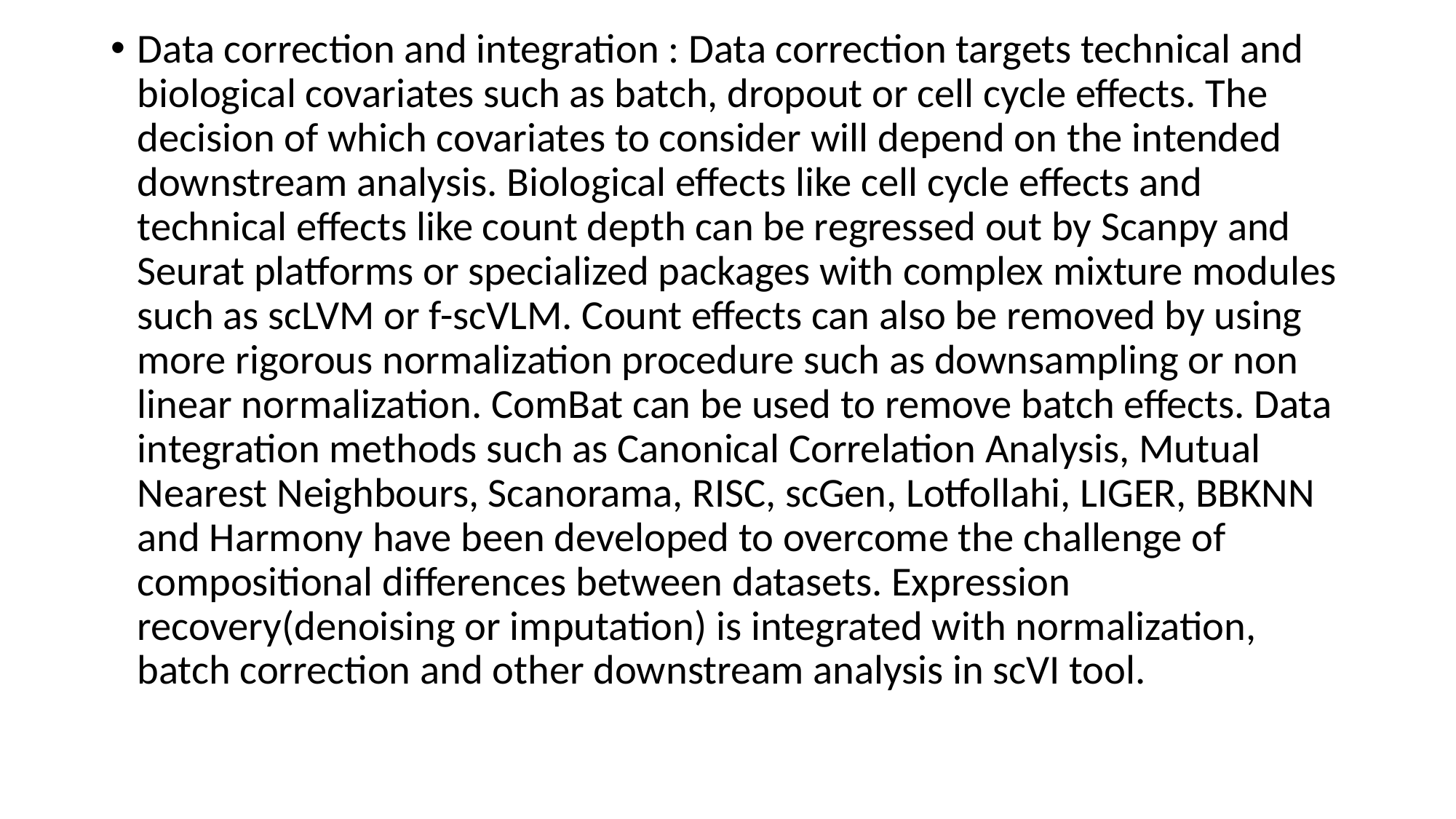

Data correction and integration : Data correction targets technical and biological covariates such as batch, dropout or cell cycle effects. The decision of which covariates to consider will depend on the intended downstream analysis. Biological effects like cell cycle effects and technical effects like count depth can be regressed out by Scanpy and Seurat platforms or specialized packages with complex mixture modules such as scLVM or f-scVLM. Count effects can also be removed by using more rigorous normalization procedure such as downsampling or non linear normalization. ComBat can be used to remove batch effects. Data integration methods such as Canonical Correlation Analysis, Mutual Nearest Neighbours, Scanorama, RISC, scGen, Lotfollahi, LIGER, BBKNN and Harmony have been developed to overcome the challenge of compositional differences between datasets. Expression recovery(denoising or imputation) is integrated with normalization, batch correction and other downstream analysis in scVI tool.